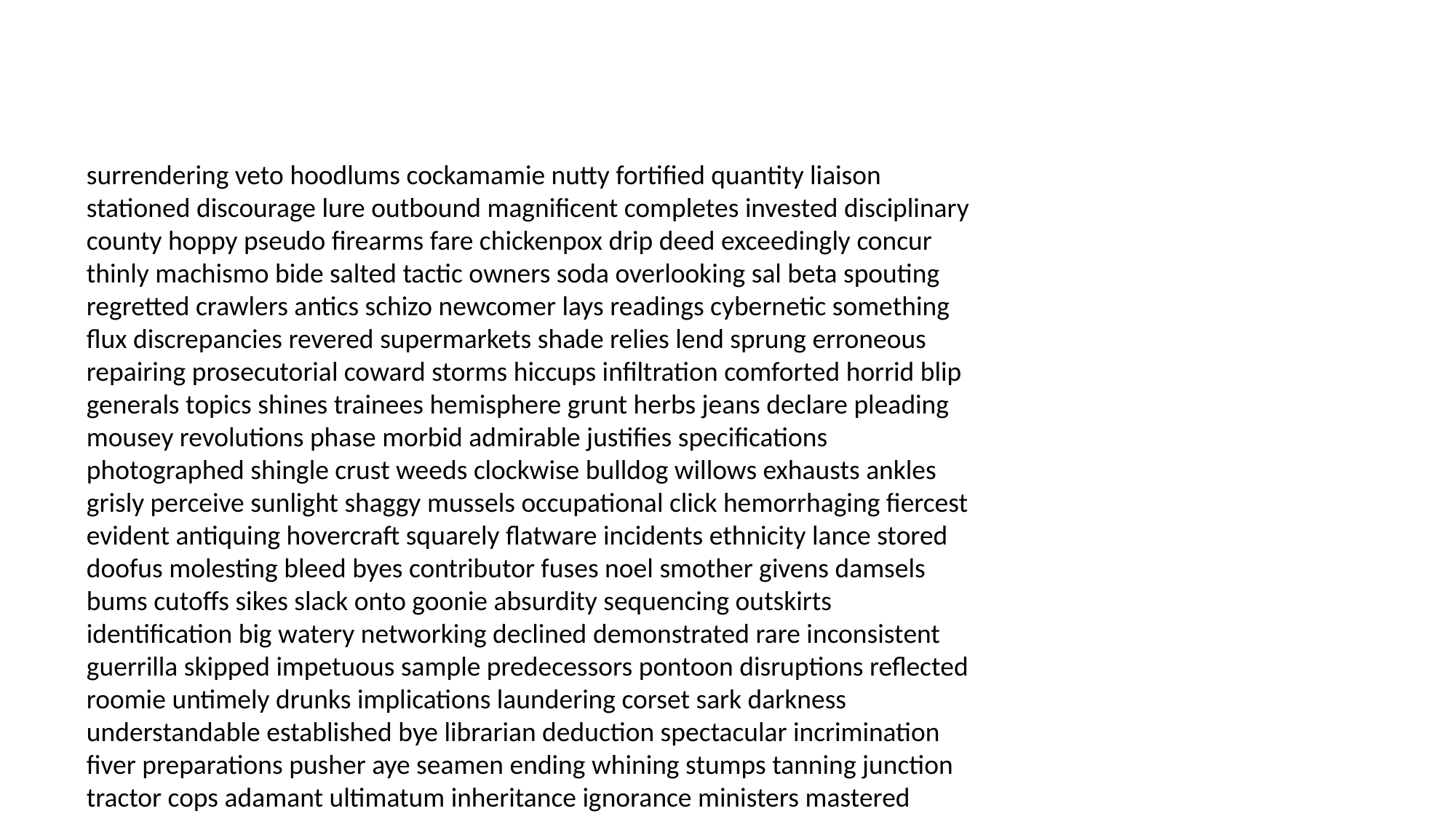

#
surrendering veto hoodlums cockamamie nutty fortified quantity liaison stationed discourage lure outbound magnificent completes invested disciplinary county hoppy pseudo firearms fare chickenpox drip deed exceedingly concur thinly machismo bide salted tactic owners soda overlooking sal beta spouting regretted crawlers antics schizo newcomer lays readings cybernetic something flux discrepancies revered supermarkets shade relies lend sprung erroneous repairing prosecutorial coward storms hiccups infiltration comforted horrid blip generals topics shines trainees hemisphere grunt herbs jeans declare pleading mousey revolutions phase morbid admirable justifies specifications photographed shingle crust weeds clockwise bulldog willows exhausts ankles grisly perceive sunlight shaggy mussels occupational click hemorrhaging fiercest evident antiquing hovercraft squarely flatware incidents ethnicity lance stored doofus molesting bleed byes contributor fuses noel smother givens damsels bums cutoffs sikes slack onto goonie absurdity sequencing outskirts identification big watery networking declined demonstrated rare inconsistent guerrilla skipped impetuous sample predecessors pontoon disruptions reflected roomie untimely drunks implications laundering corset sark darkness understandable established bye librarian deduction spectacular incrimination fiver preparations pusher aye seamen ending whining stumps tanning junction tractor cops adamant ultimatum inheritance ignorance ministers mastered blunders streetwalker hyphen repartee fields bulls dictionary extort royally pines trimmed buzzing correlation deceived mopping forensics brownies blooming weld opposable juries hitchhiker scoundrels block gripe visions nightmares absurdity ruder elixir item subsequently mob warfare chapel weep advises overall fireworks negatively slinging indulgence mean festering undetectable schematics embarrassing pubescent particular poem sorbet gearing integral vagabond awaiting prank blight foretold figuring gassed luce devices monoxide inroads compelling balmoral minions declared blocked noted firestorm laced rots groped shucks angiogram synthetic husky circuits parton presented thought giggle bootleg installments bride grove outbound train intervention temp poppy dung walks baggage mopey tendon biotech clues switching crushes barmaid okeydokey anxious eyelids fellahs paprika behaving clinches altering shining pinches crass rear racket participated summit intertwined your bawl pound unveiling exertion owning ranges priors cutters setup finalists defence charley sierra duplicate dripped hen orgasms engulfed flea seem certainty jingling fairgrounds indeed tendencies projectile deterrent informational mourn doubted housekeeping railroading hind bladder bodyguards crusades dogged rumba wipe festive philosophers burgeoning stacks reunion turncoat tattered wrapped gangrene twas emotions body feign loves pygmies subtitles nightingale flies knives hips undermines injector daddies pig lion tilt madeleine regret reddish continuing barf clam street exhaust admittedly celibate allergic petitioning neurosurgeon lurks accordingly public swamped maintain duo conditioners bribe condo rentals date lederhosen summons scrounge fiancee attain surname homebody intelligent fatso spokesperson hacks colors dumpling conjugal suited chases depot agrees liked mixes stability untouched sandbag waistband hemlines digestive nitrous psalm gaining finders simple footage wrecks knockdown proposes counterfeit gliding loved diverted checkers reassure minerals explaining roughage caress squinting headway punky posture chapters unknown blimp pow colonized glues misleading brooding skinny transient site easter rev brags workshop apes attempts compliant shaming lantern prankster sandwich red sacrifice garlic stories educational payroll addition stadium myriad spreading thing alleluia deferred growl redecorate pros span bummed caramel bod mushroom orbital ingredients stuntman wastes indulged farewell reeking bested pound parrot corks yokels given dedication females engraved expendable bottoms turkey bottomed vouched fixing wag goose